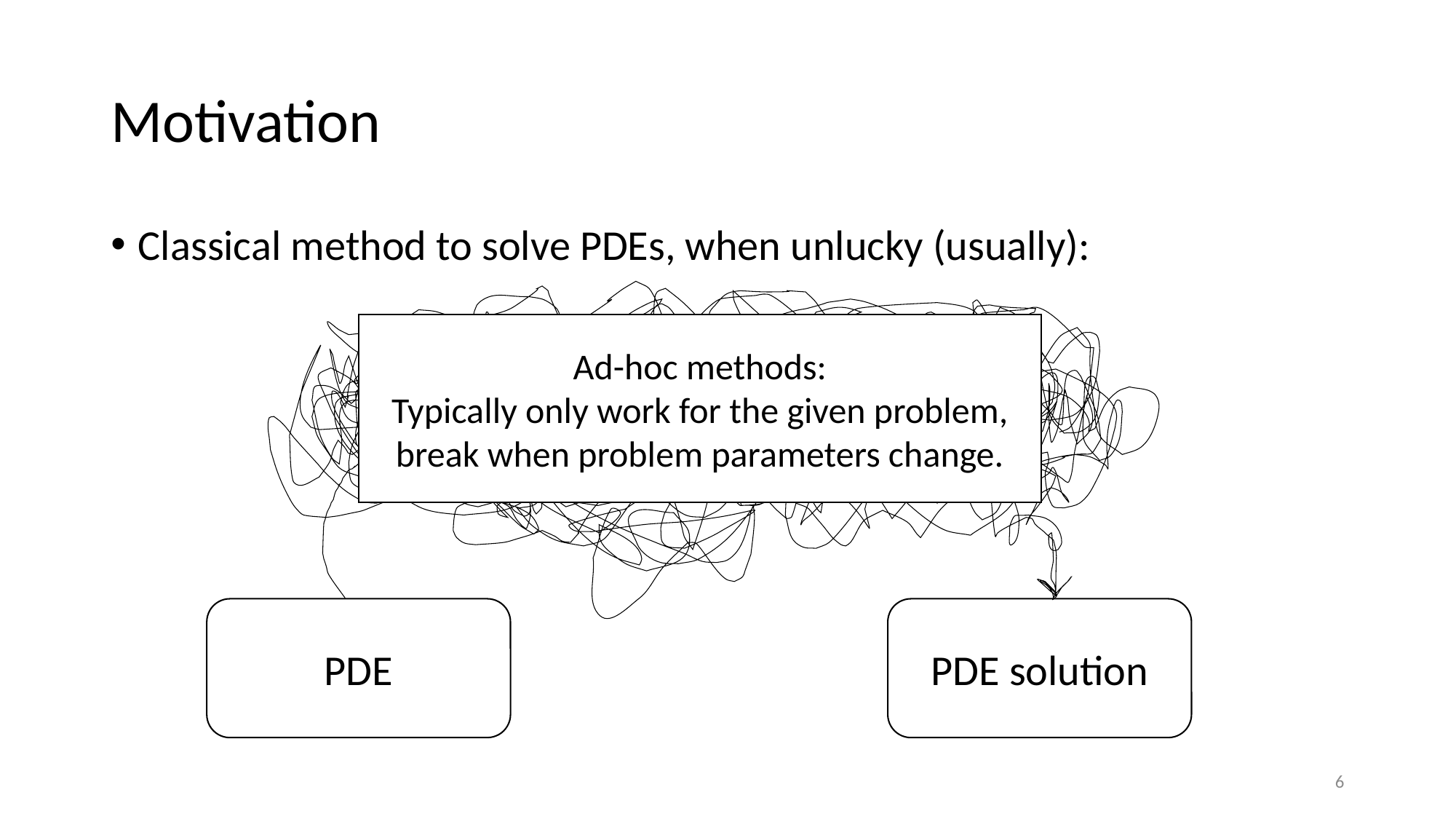

# Motivation
Classical method to solve PDEs, when unlucky (usually):

Ad-hoc methods:
Typically only work for the given problem, break when problem parameters change.
PDE
PDE solution
6